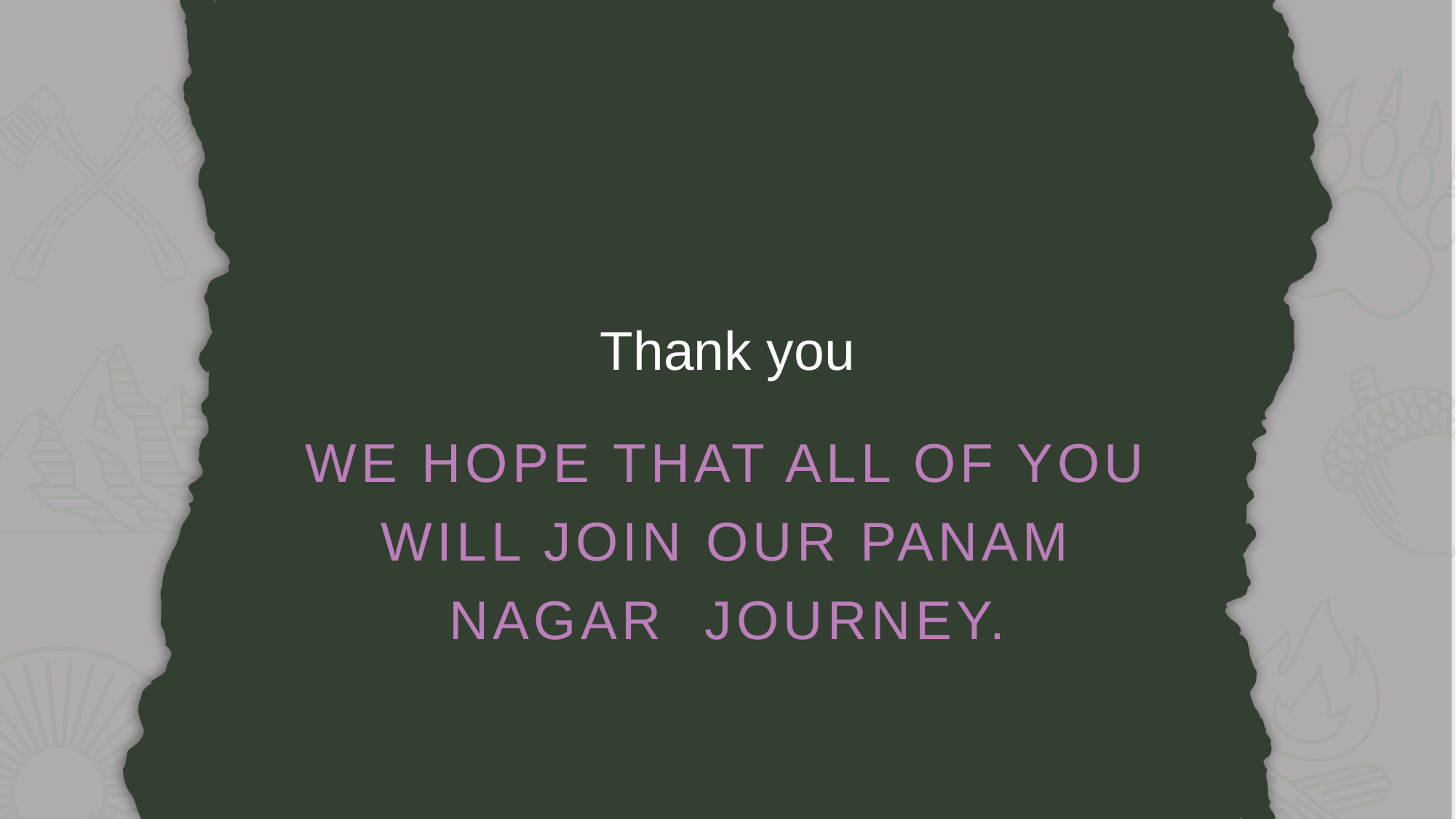

# Thank you
We hope that All of you will join our Panam Nagar  journey.